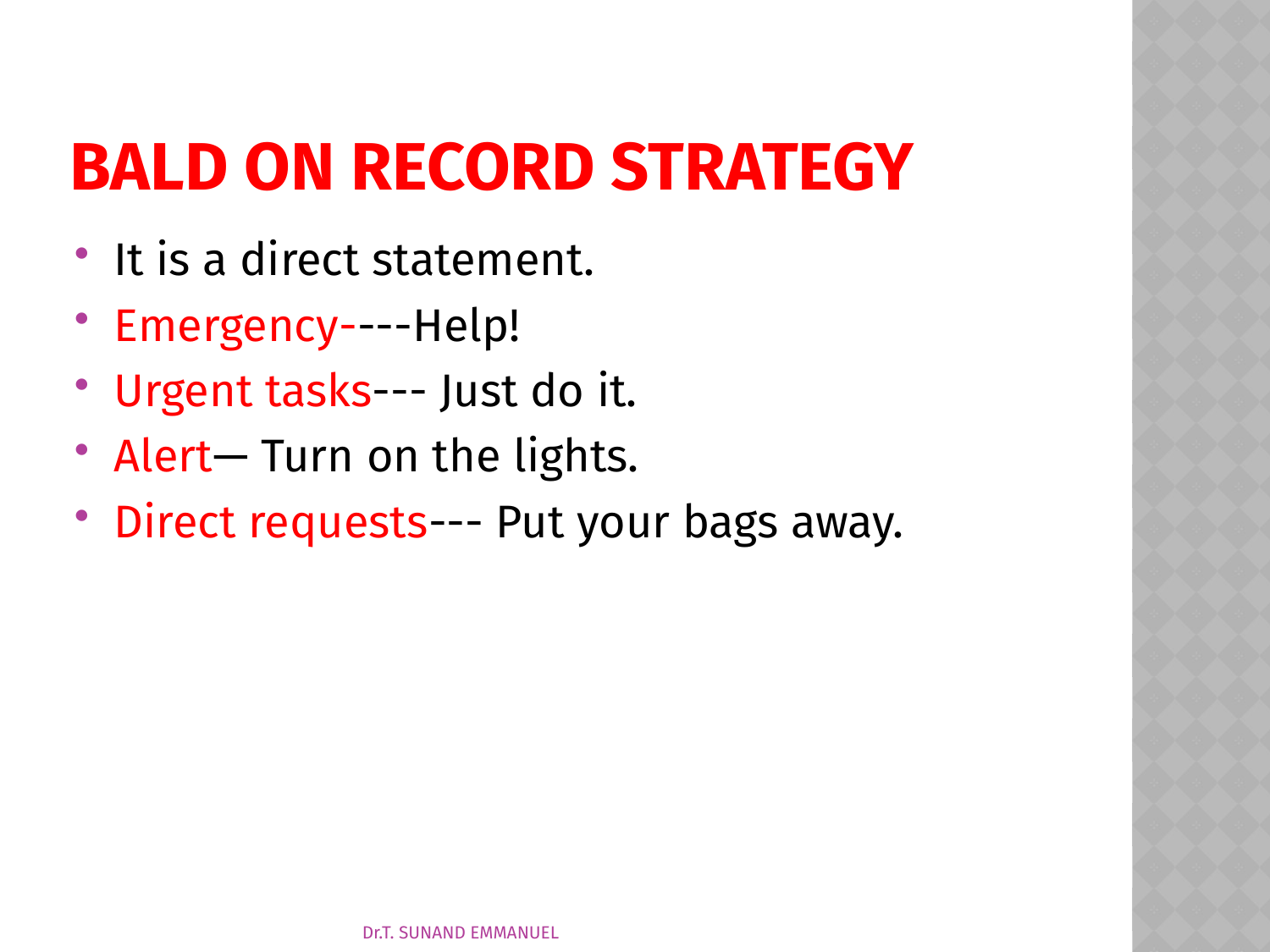

# Bald on record strategy
It is a direct statement.
Emergency----Help!
Urgent tasks--- Just do it.
Alert— Turn on the lights.
Direct requests--- Put your bags away.
Dr.T. SUNAND EMMANUEL